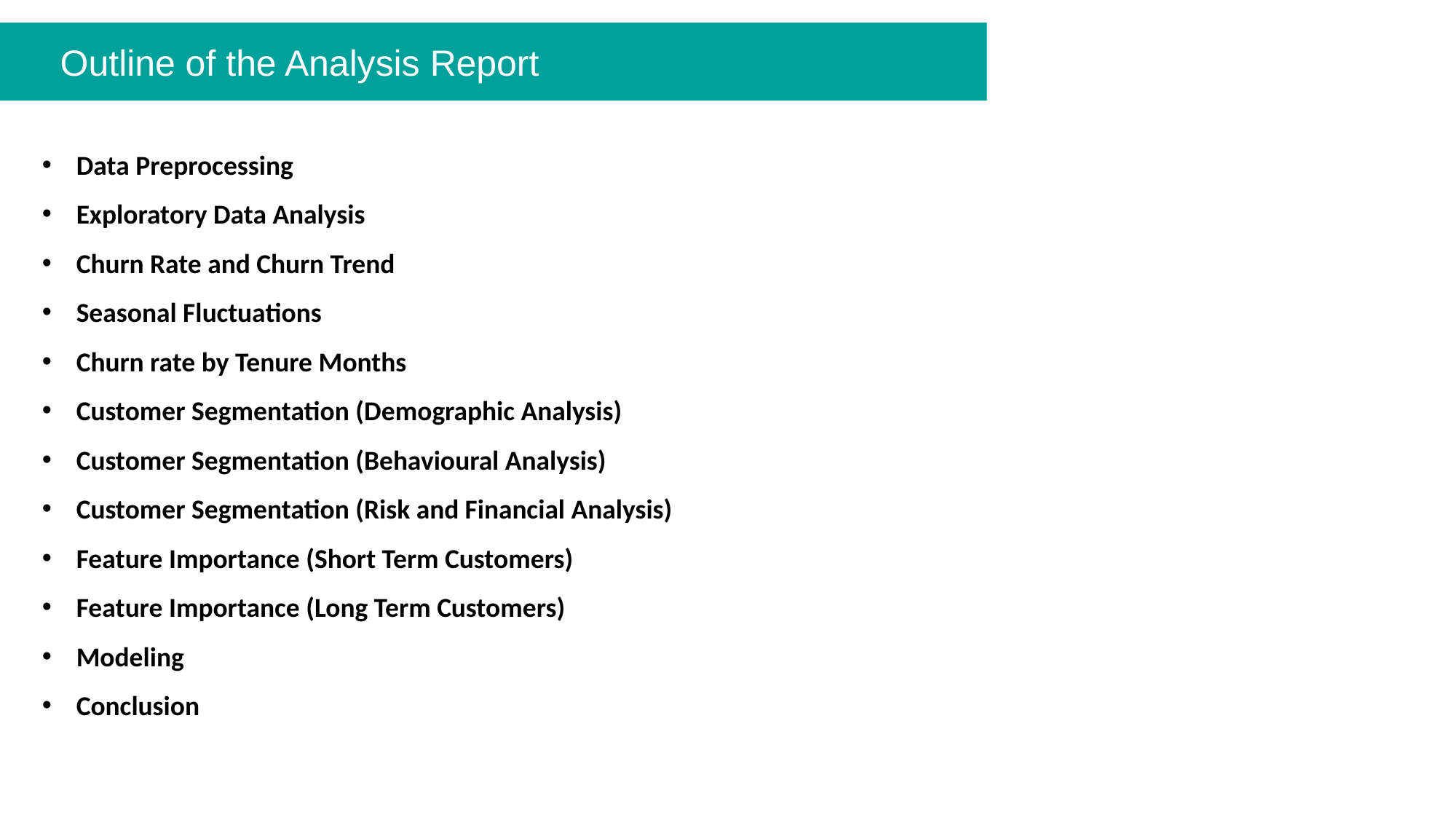

Outline of the Analysis Report
Data Preprocessing
Exploratory Data Analysis
Churn Rate and Churn Trend
Seasonal Fluctuations
Churn rate by Tenure Months
Customer Segmentation (Demographic Analysis)
Customer Segmentation (Behavioural Analysis)
Customer Segmentation (Risk and Financial Analysis)
Feature Importance (Short Term Customers)
Feature Importance (Long Term Customers)
Modeling
Conclusion